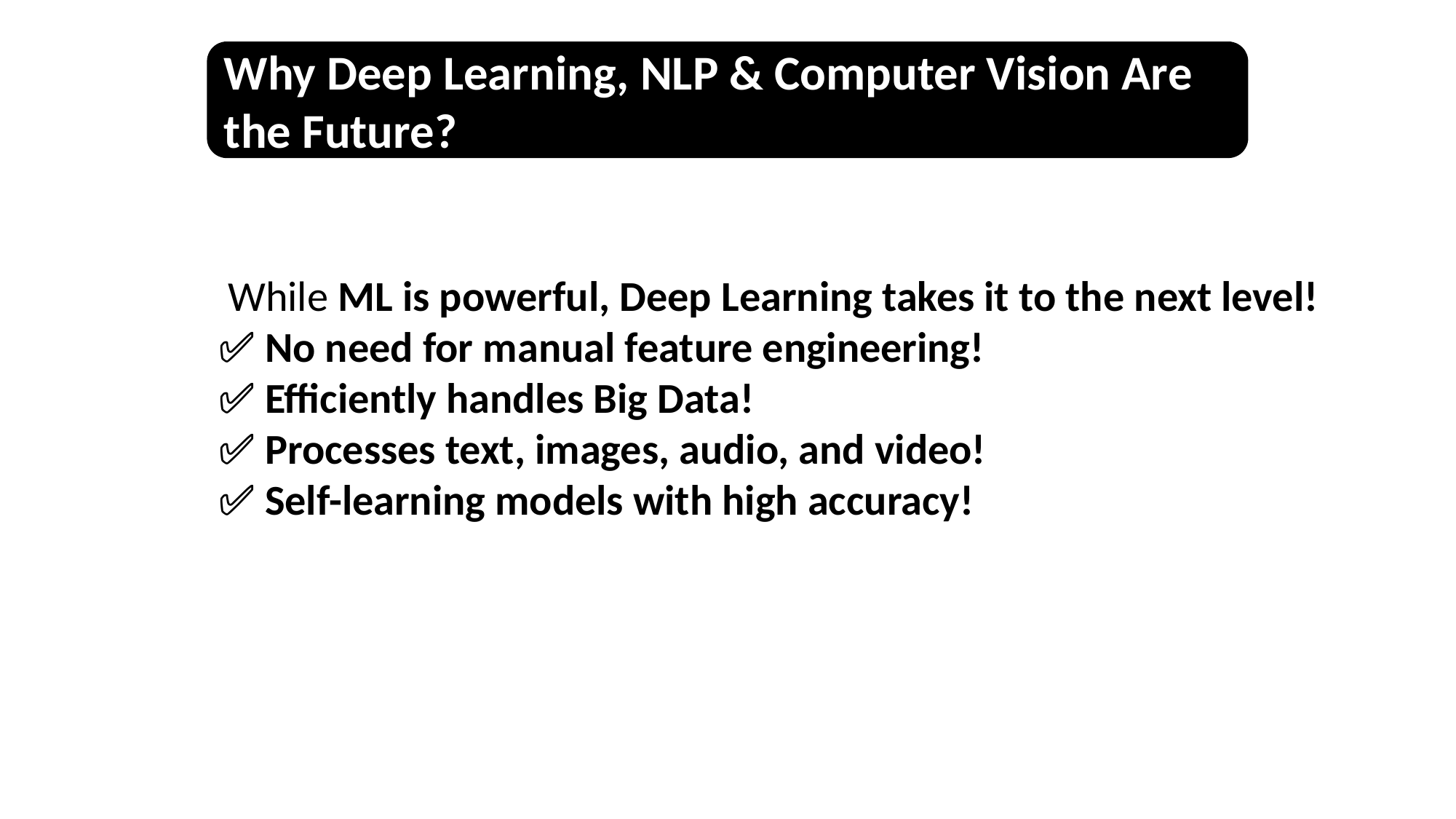

Why Deep Learning, NLP & Computer Vision Are the Future?
 While ML is powerful, Deep Learning takes it to the next level!
✅ No need for manual feature engineering!
✅ Efficiently handles Big Data!
✅ Processes text, images, audio, and video!
✅ Self-learning models with high accuracy!